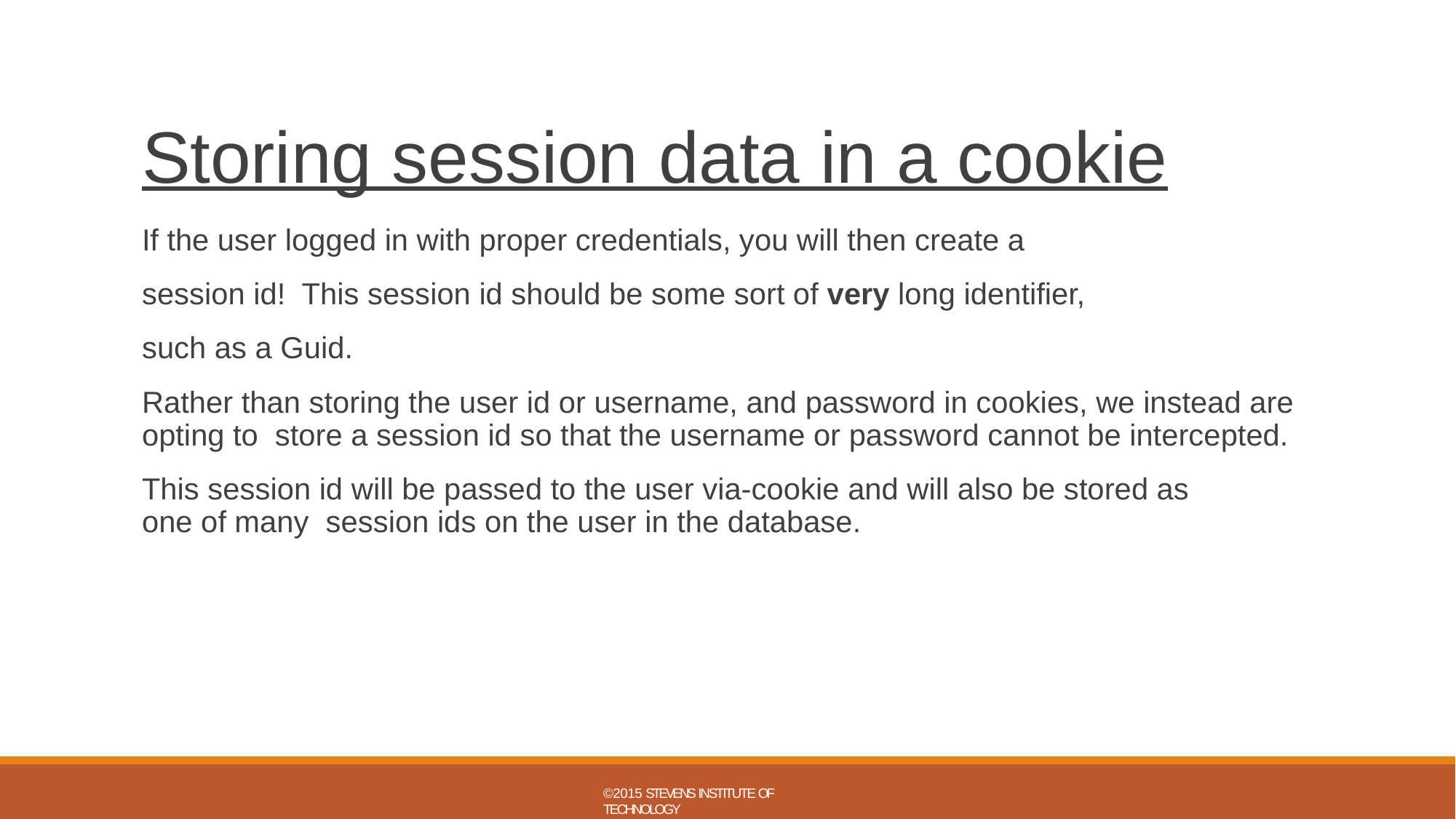

# Storing session data in a cookie
If the user logged in with proper credentials, you will then create a session id!  This session id should be some sort of very long identifier, such as a Guid.
Rather than storing the user id or username, and password in cookies, we instead are opting to  store a session id so that the username or password cannot be intercepted.
This session id will be passed to the user via-cookie and will also be stored as one of many  session ids on the user in the database.
©2015 STEVENS INSTITUTE OF TECHNOLOGY